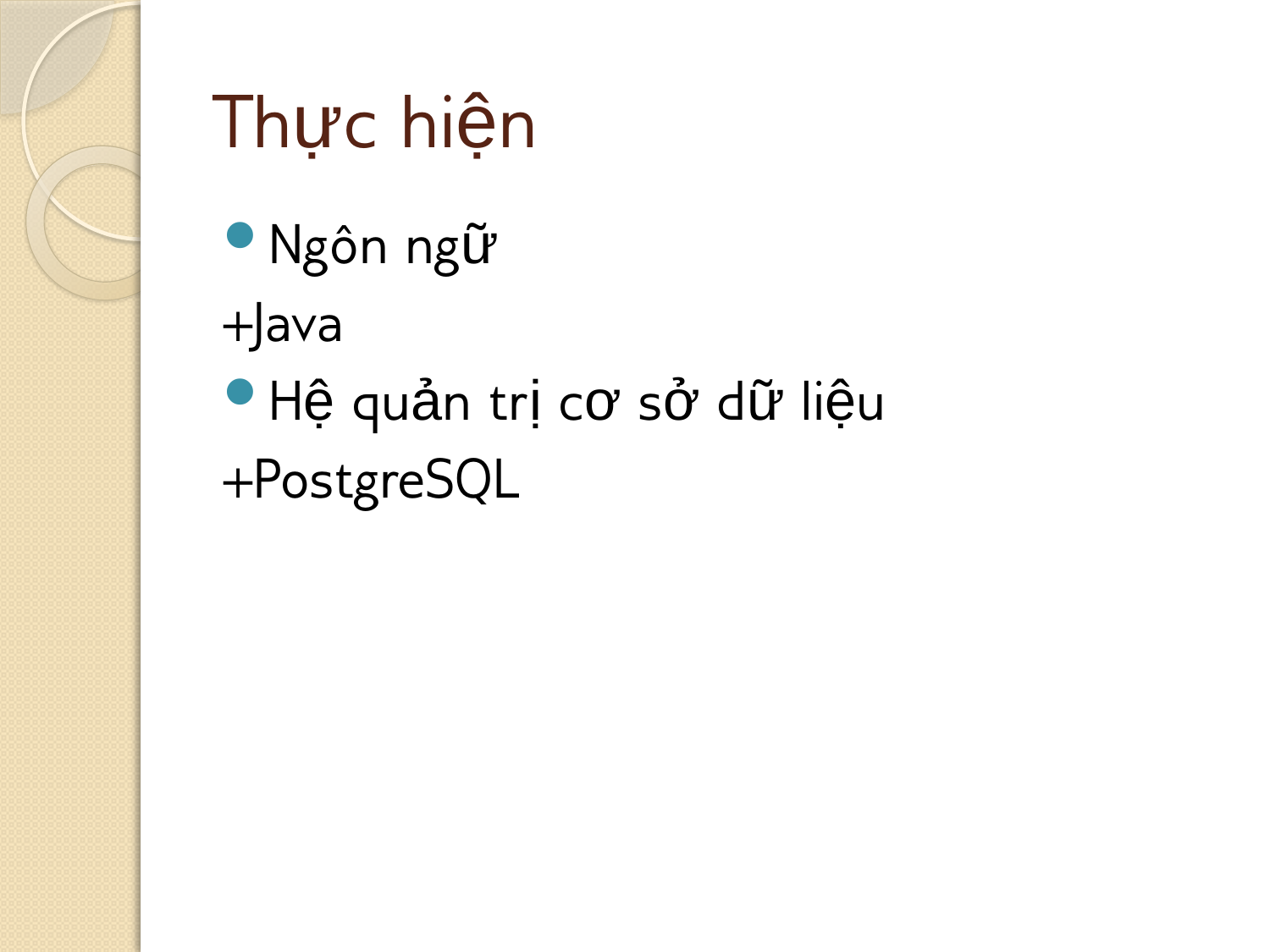

# Thực hiện
Ngôn ngữ
+Java
Hệ quản trị cơ sở dữ liệu
+PostgreSQL